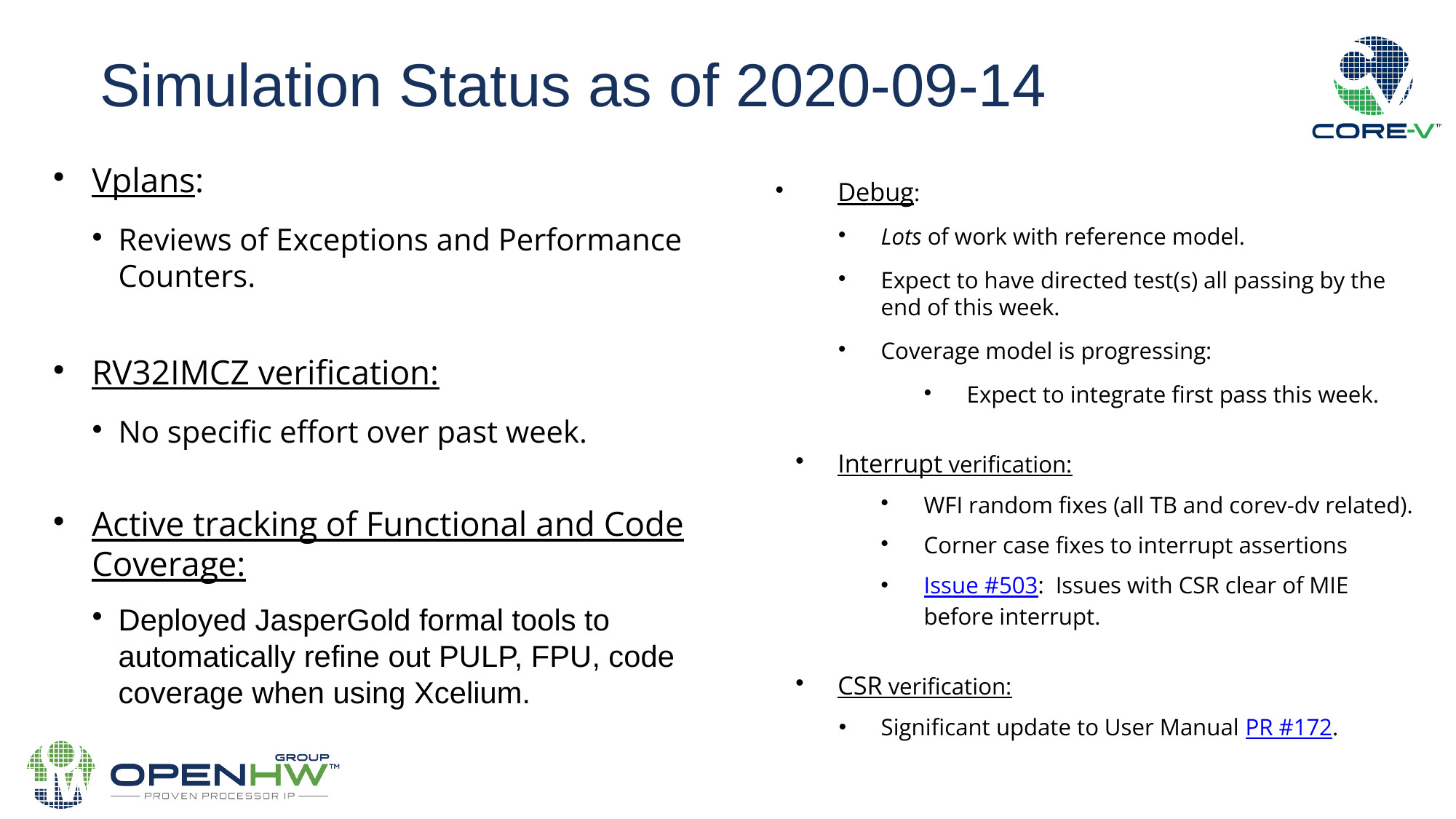

Simulation Status as of 2020-09-14
Vplans:
Reviews of Exceptions and Performance Counters.
RV32IMCZ verification:
No specific effort over past week.
Active tracking of Functional and Code Coverage:
Deployed JasperGold formal tools to automatically refine out PULP, FPU, code coverage when using Xcelium.
Debug:
Lots of work with reference model.
Expect to have directed test(s) all passing by the end of this week.
Coverage model is progressing:
Expect to integrate first pass this week.
Interrupt verification:
WFI random fixes (all TB and corev-dv related).
Corner case fixes to interrupt assertions
Issue #503:  Issues with CSR clear of MIE before interrupt.
CSR verification:
Significant update to User Manual PR #172.